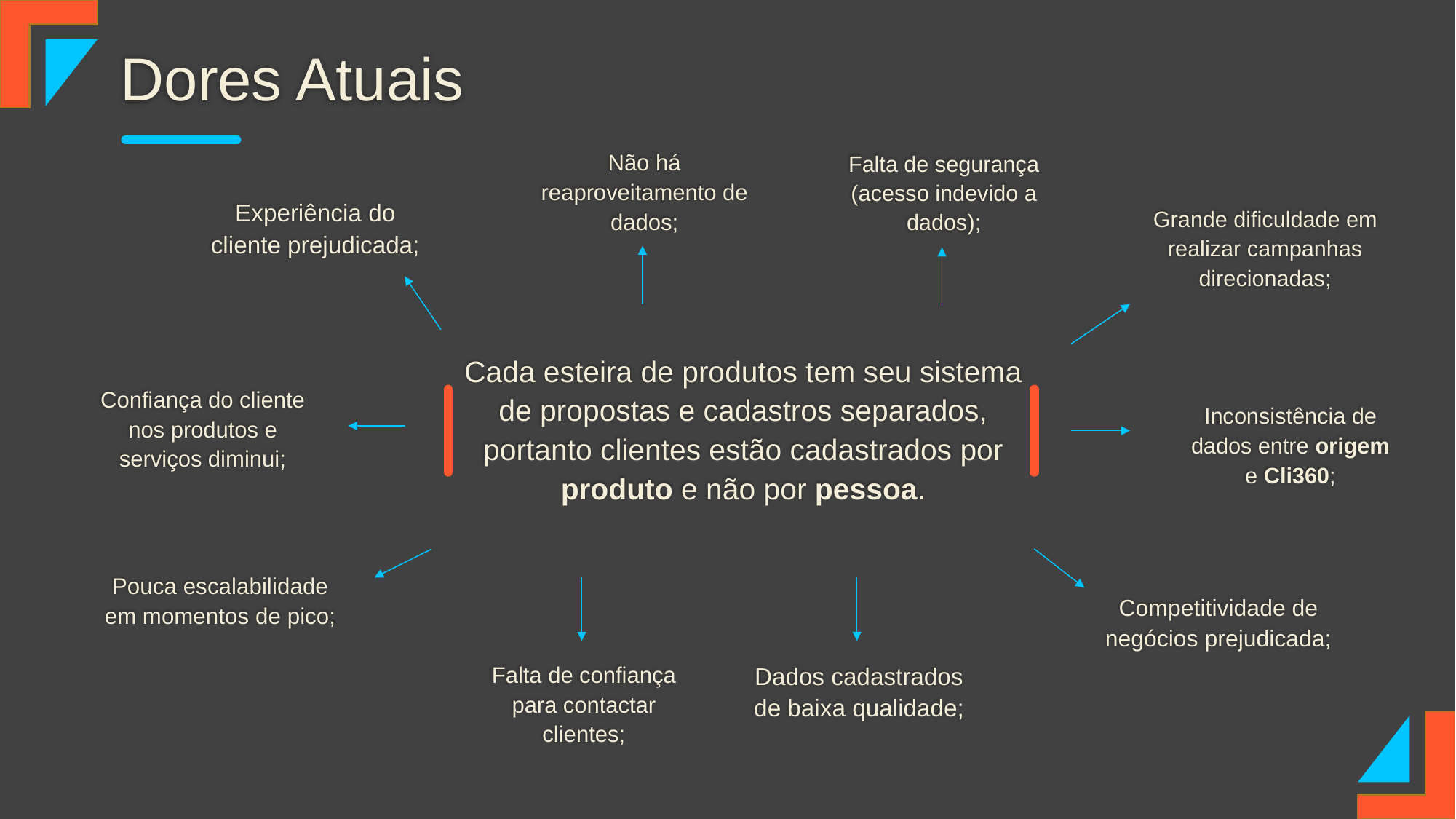

# Dores Atuais

Não há reaproveitamento de dados;
Falta de segurança (acesso indevido a dados);
Experiência do cliente prejudicada;
Grande dificuldade em realizar campanhas direcionadas;
Cada esteira de produtos tem seu sistema de propostas e cadastros separados, portanto clientes estão cadastrados por produto e não por pessoa.
Confiança do cliente nos produtos e serviços diminui;
Inconsistência de dados entre origem e Cli360;
Pouca escalabilidade em momentos de pico;
Competitividade de negócios prejudicada;
Falta de confiança para contactar clientes;
Dados cadastrados de baixa qualidade;